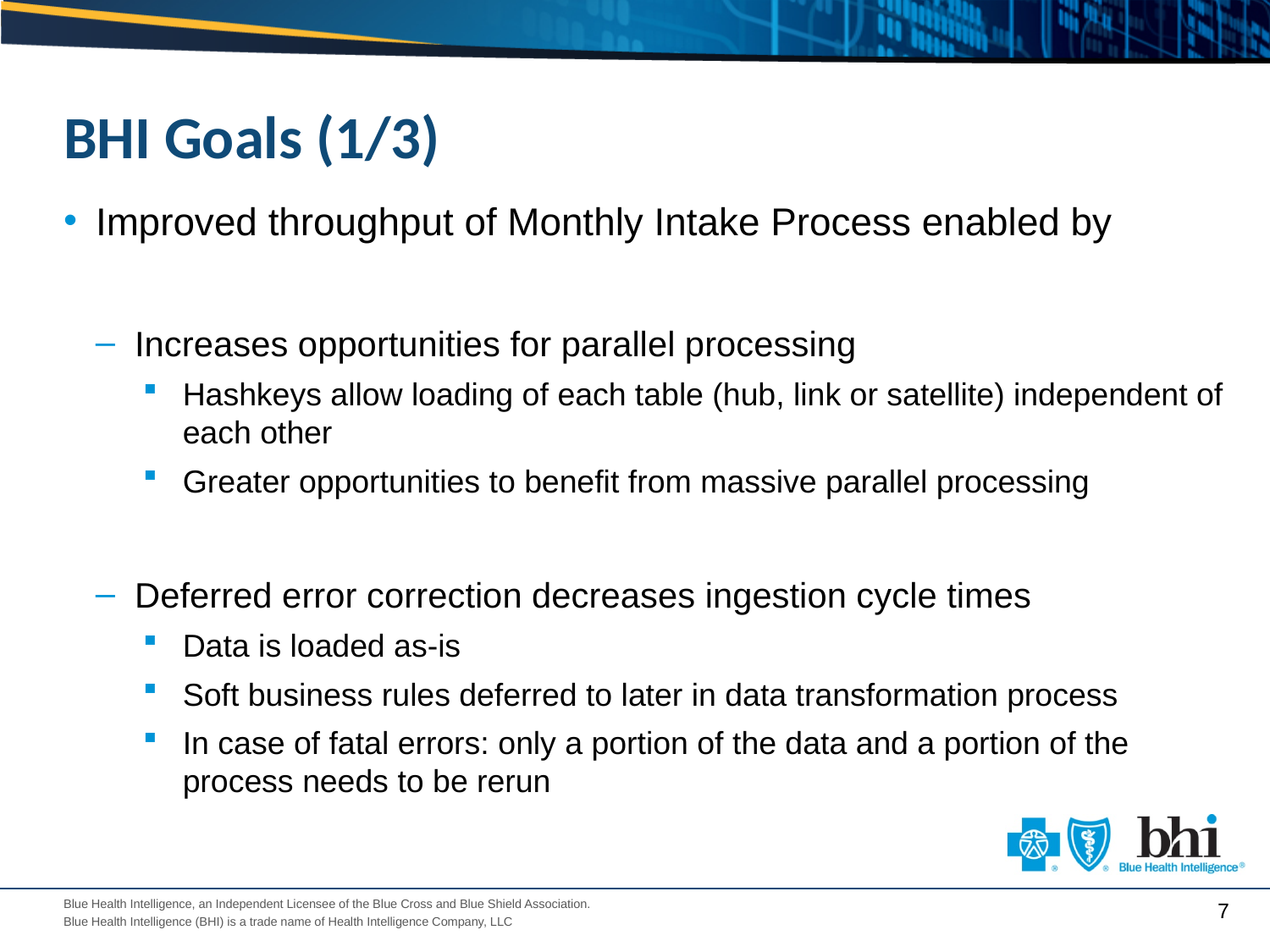

# BHI Goals (1/3)
Improved throughput of Monthly Intake Process enabled by

Increases opportunities for parallel processing
Hashkeys allow loading of each table (hub, link or satellite) independent of each other
Greater opportunities to benefit from massive parallel processing

Deferred error correction decreases ingestion cycle times
Data is loaded as-is
Soft business rules deferred to later in data transformation process
In case of fatal errors: only a portion of the data and a portion of the process needs to be rerun